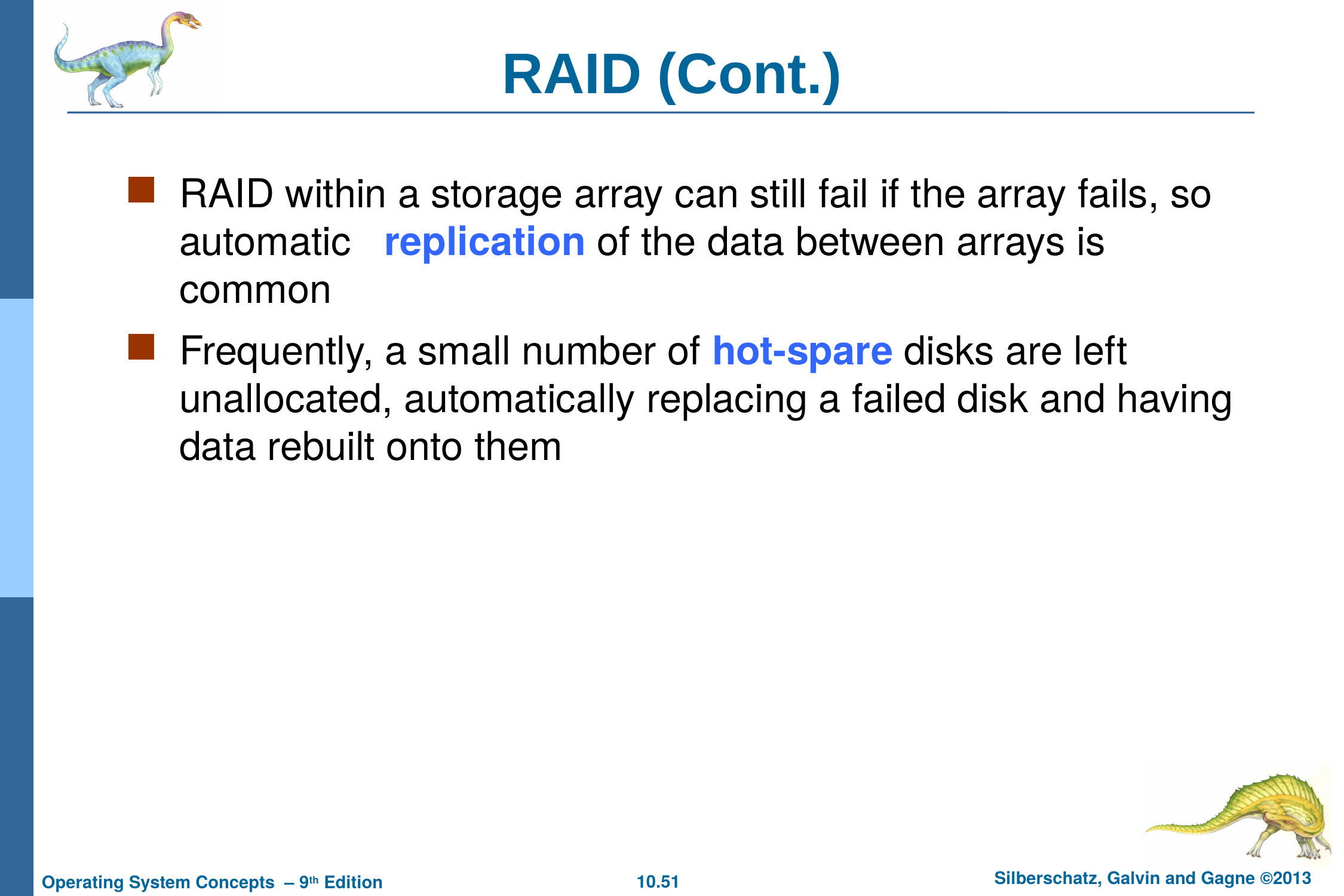

# RAID (Cont.)
RAID within a storage array can still fail if the array fails, so automatic   replication of the data between arrays is common
Frequently, a small number of hot-spare disks are left unallocated, automatically replacing a failed disk and having data rebuilt onto them